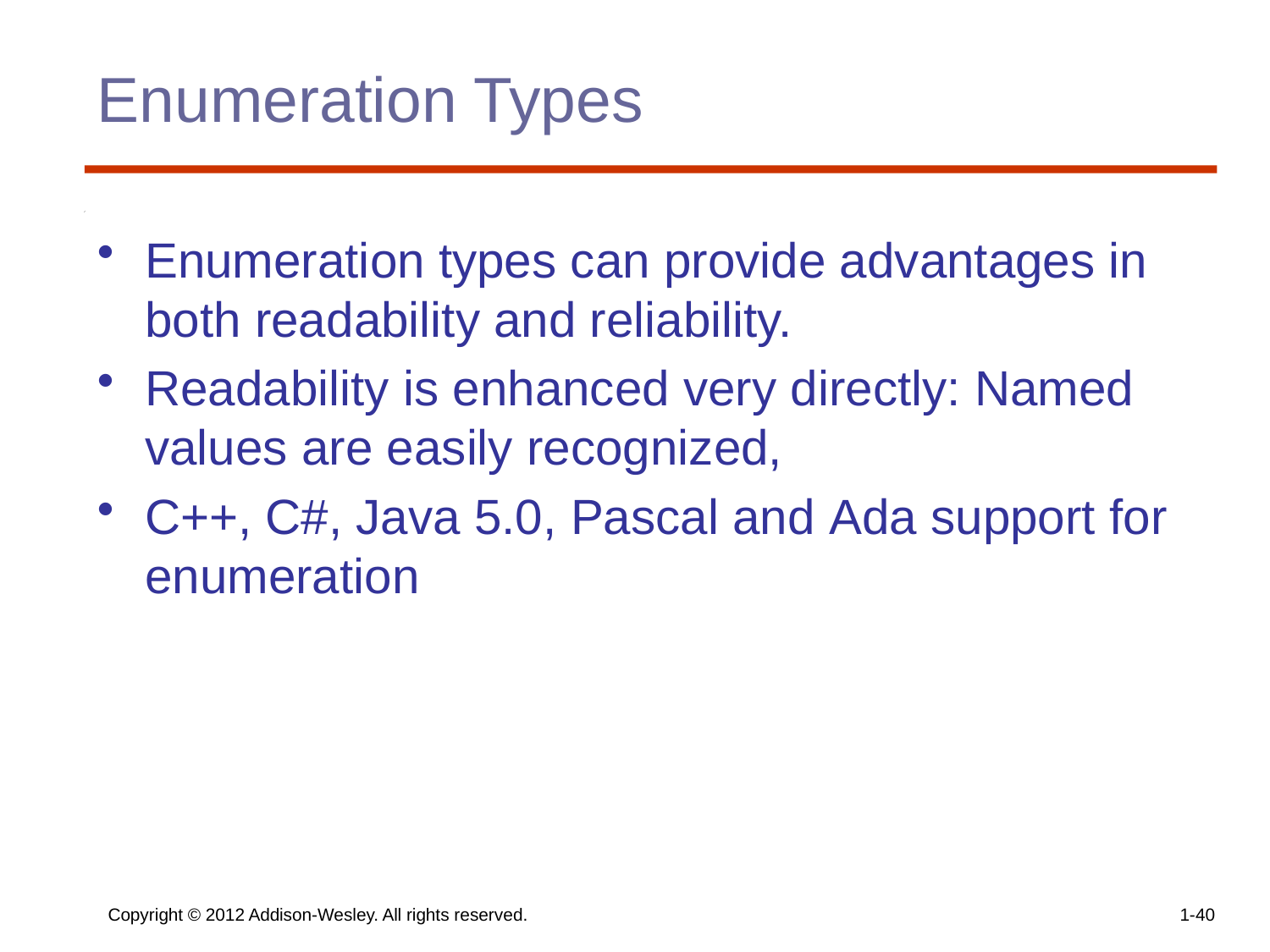

# Enumeration Types
Enumeration types can provide advantages in both readability and reliability.
Readability is enhanced very directly: Named values are easily recognized,
C++, C#, Java 5.0, Pascal and Ada support for enumeration

Copyright © 2012 Addison-Wesley. All rights reserved.
1-40